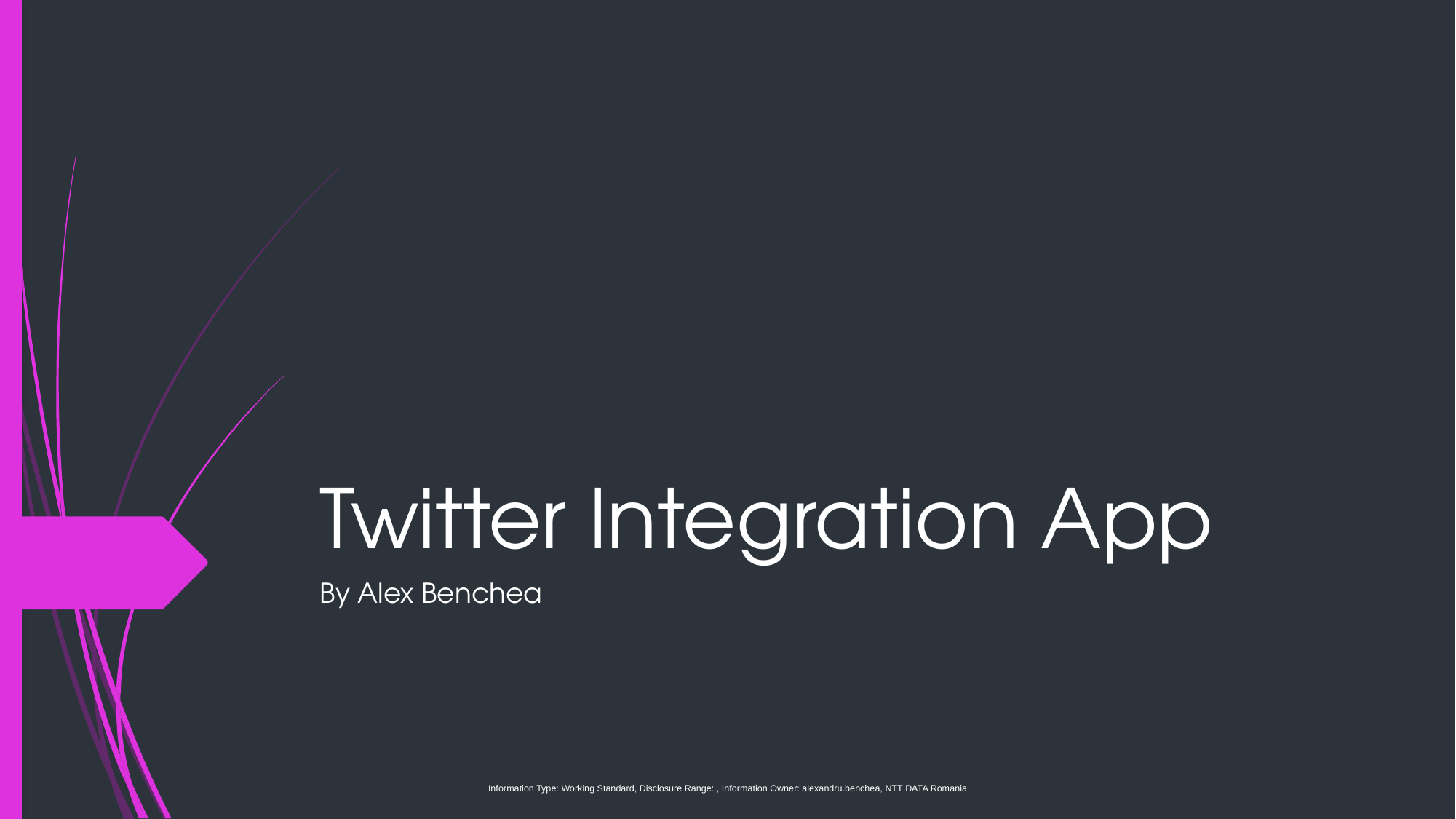

# Twitter Integration App
By Alex Benchea
Information Type: Working Standard, Disclosure Range: , Information Owner: alexandru.benchea, NTT DATA Romania